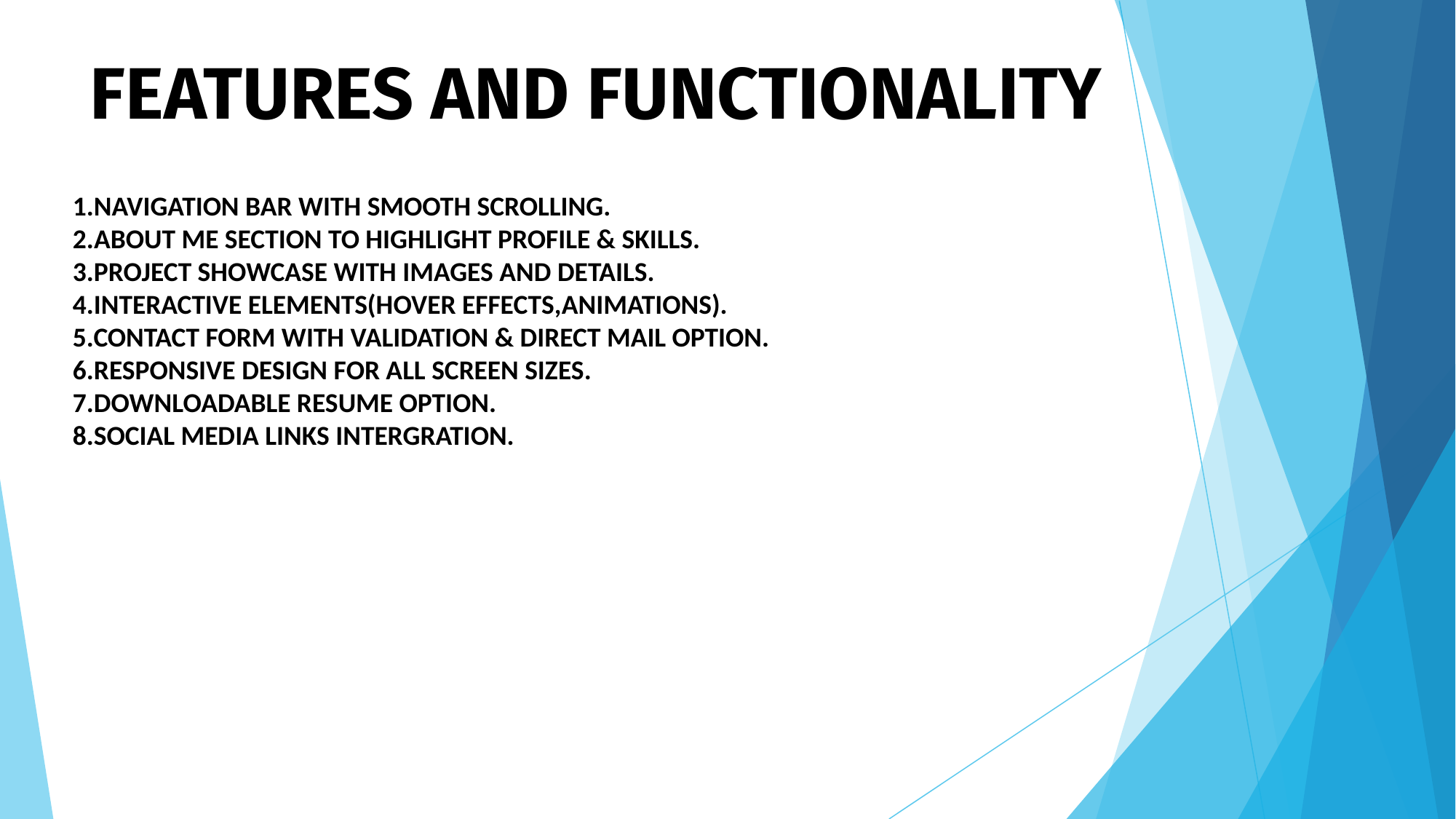

# FEATURES AND FUNCTIONALITY
1.NAVIGATION BAR WITH SMOOTH SCROLLING.
2.ABOUT ME SECTION TO HIGHLIGHT PROFILE & SKILLS.
3.PROJECT SHOWCASE WITH IMAGES AND DETAILS.
4.INTERACTIVE ELEMENTS(HOVER EFFECTS,ANIMATIONS).
5.CONTACT FORM WITH VALIDATION & DIRECT MAIL OPTION.
6.RESPONSIVE DESIGN FOR ALL SCREEN SIZES.
7.DOWNLOADABLE RESUME OPTION.
8.SOCIAL MEDIA LINKS INTERGRATION.